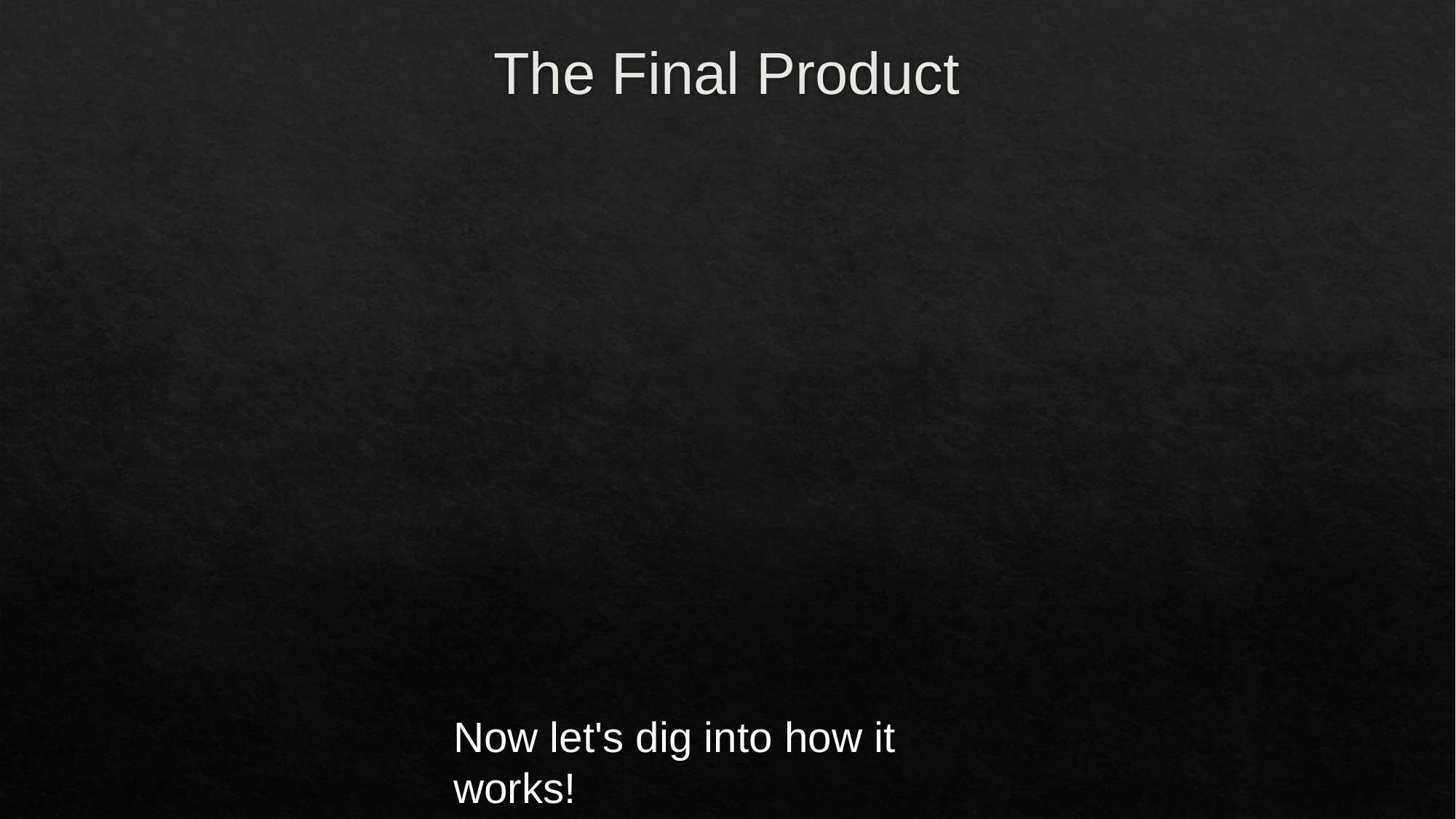

# The Final Product
Now let's dig into how it works!